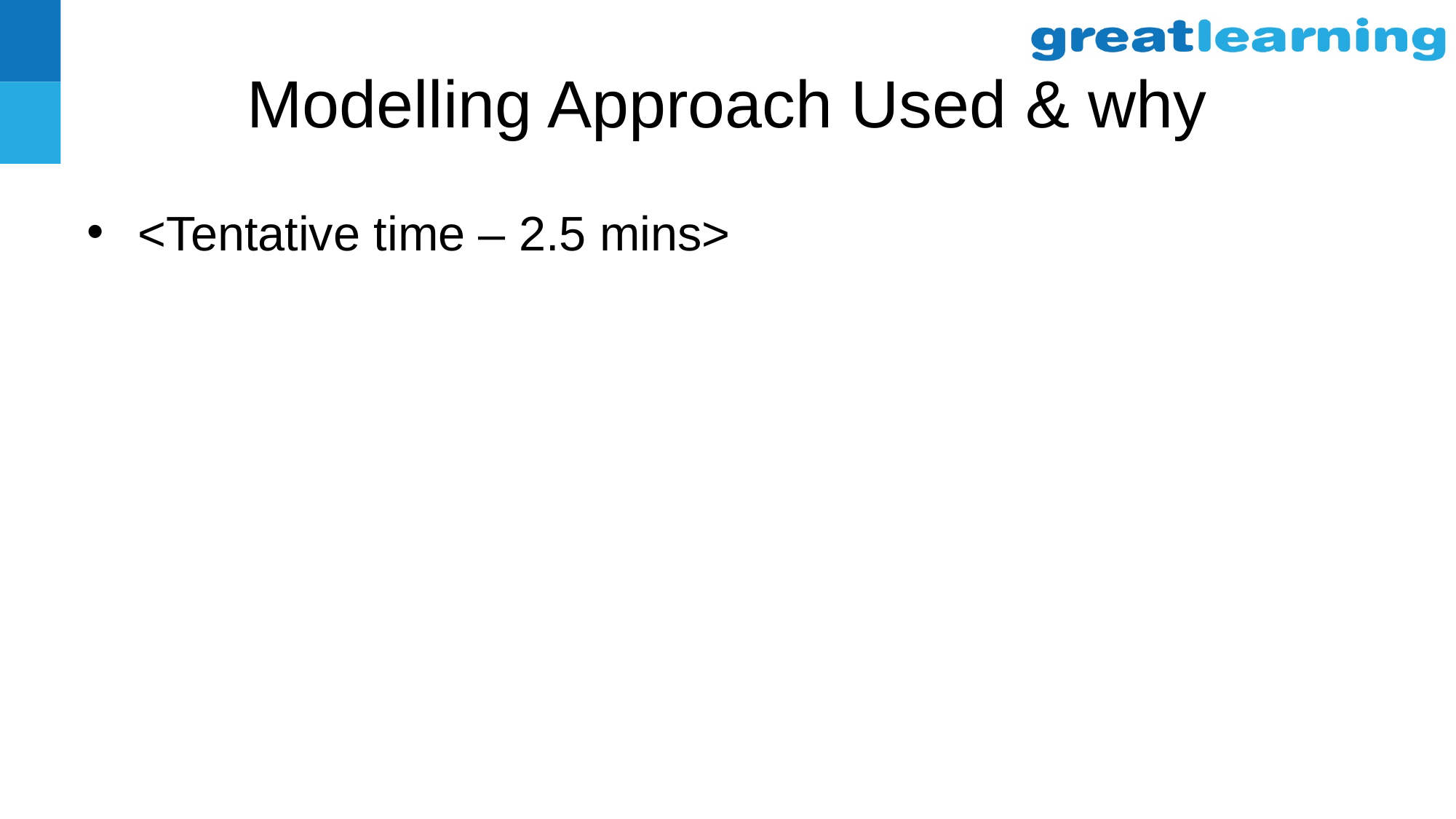

# Modelling Approach Used & why
<Tentative time – 2.5 mins>